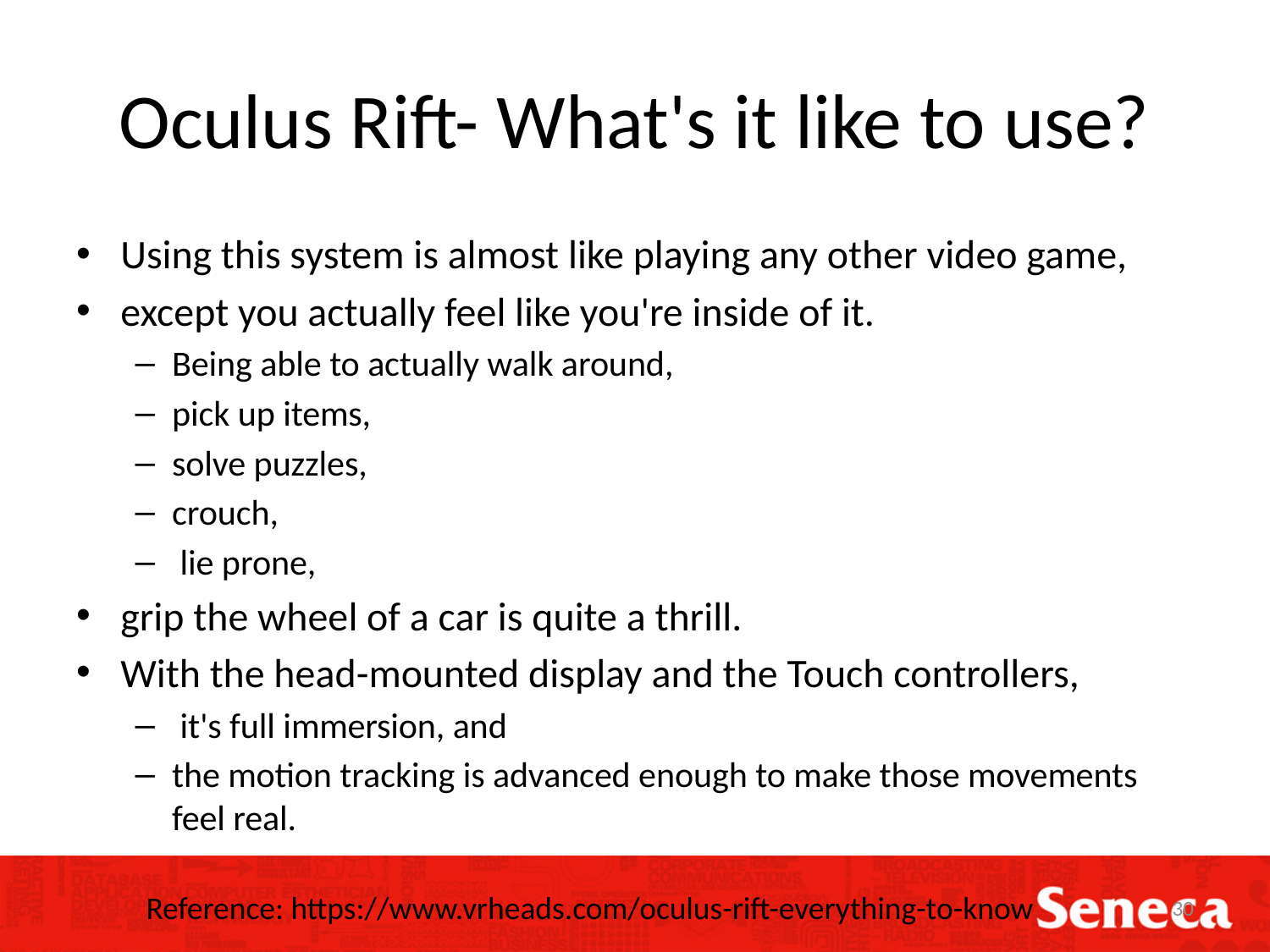

# Oculus Rift- What's it like to use?
Using this system is almost like playing any other video game,
except you actually feel like you're inside of it.
Being able to actually walk around,
pick up items,
solve puzzles,
crouch,
 lie prone,
grip the wheel of a car is quite a thrill.
With the head-mounted display and the Touch controllers,
 it's full immersion, and
the motion tracking is advanced enough to make those movements feel real.
Reference: https://www.vrheads.com/oculus-rift-everything-to-know
30